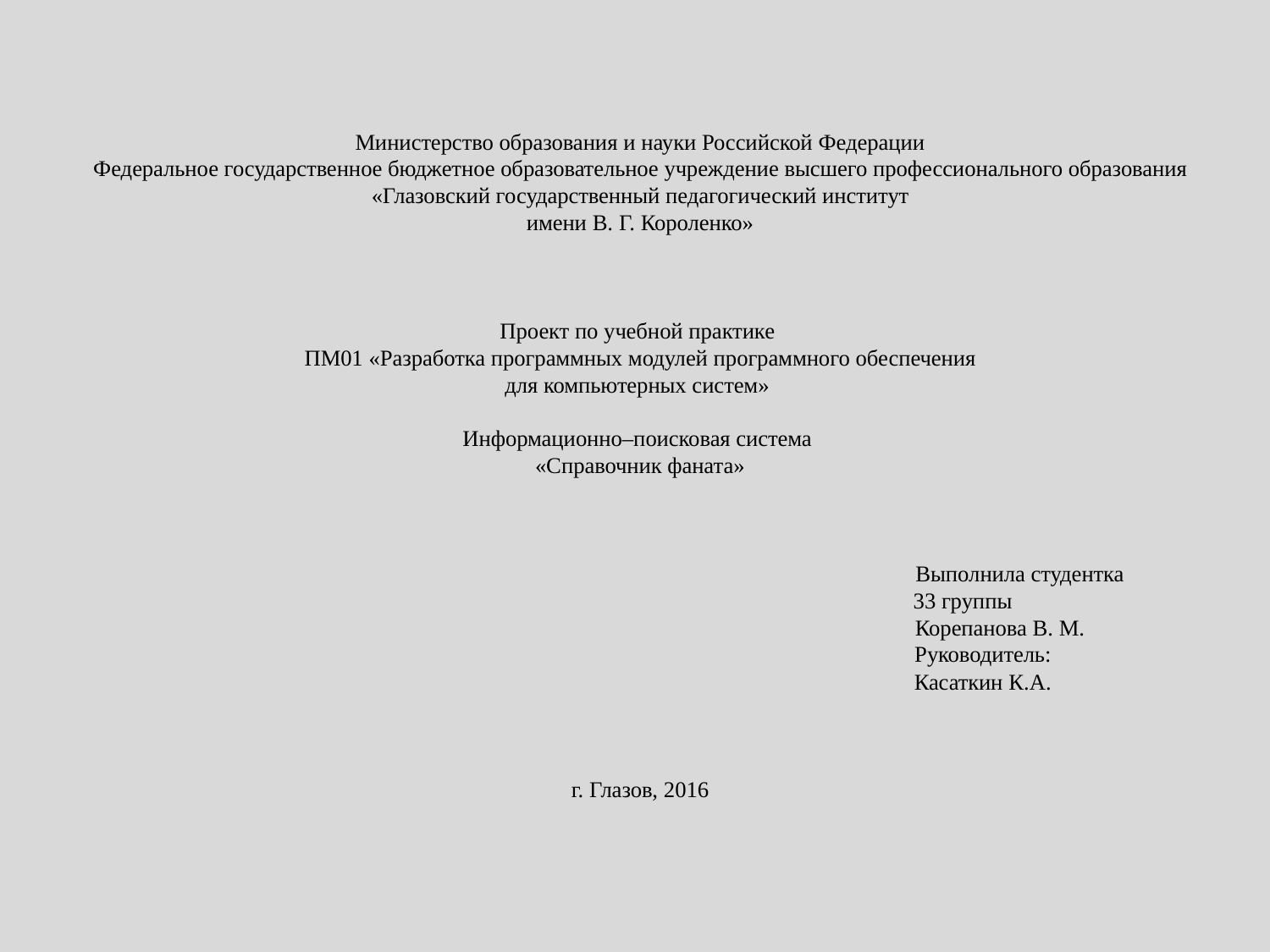

# Министерство образования и науки Российской Федерации Федеральное государственное бюджетное образовательное учреждение высшего профессионального образования «Глазовский государственный педагогический институт имени В. Г. Короленко»     Проект по учебной практике ПМ01 «Разработка программных модулей программного обеспечения для компьютерных систем»    Информационно–поисковая система «Справочник фаната»     Выполнила студентка 33 группы Корепанова В. М. Руководитель: Касаткин К.А.       г. Глазов, 2016